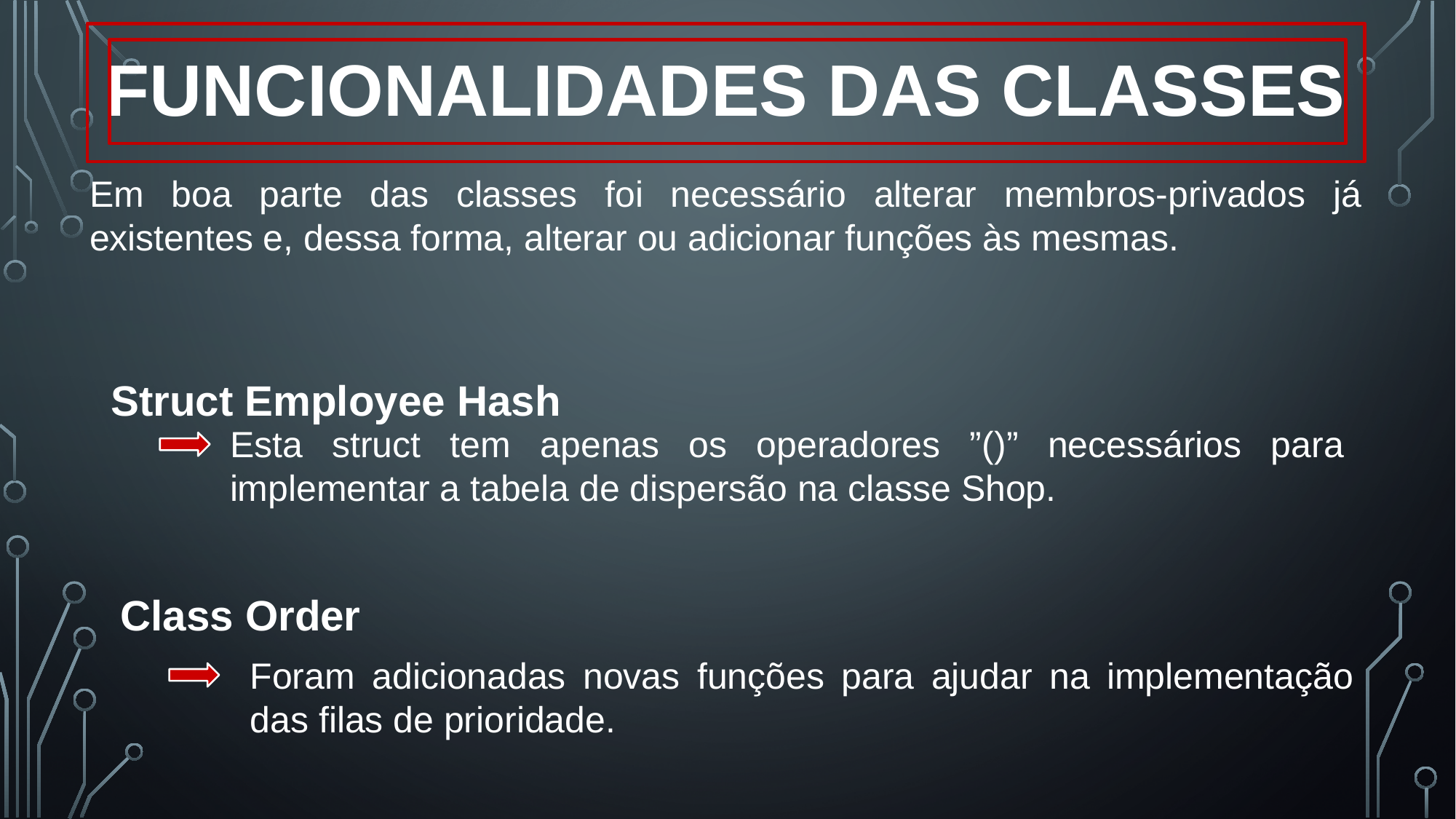

# Funcionalidades das classes

Em boa parte das classes foi necessário alterar membros-privados já existentes e, dessa forma, alterar ou adicionar funções às mesmas.
Struct Employee Hash
Esta struct tem apenas os operadores ”()” necessários para implementar a tabela de dispersão na classe Shop.

Class Order
Foram adicionadas novas funções para ajudar na implementação das filas de prioridade.